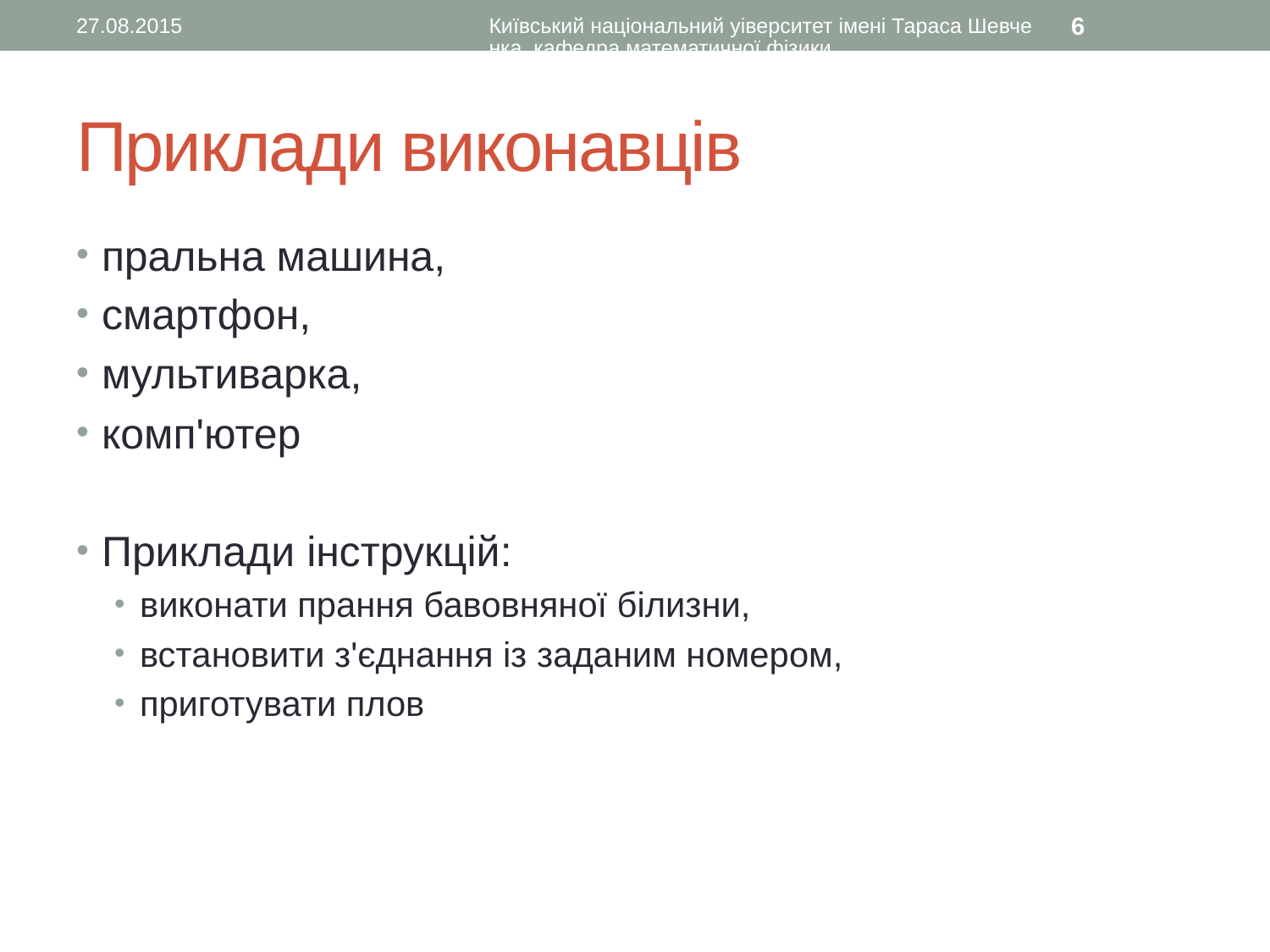

27.08.2015
Київський національний уіверситет імені Тараса Шевченка, кафедра математичної фізики
6
# Приклади виконавців
пральна машина,
смартфон,
мультиварка,
комп'ютер

Приклади інструкцій:
виконати прання бавовняної білизни,
встановити з'єднання із заданим номером,
приготувати плов